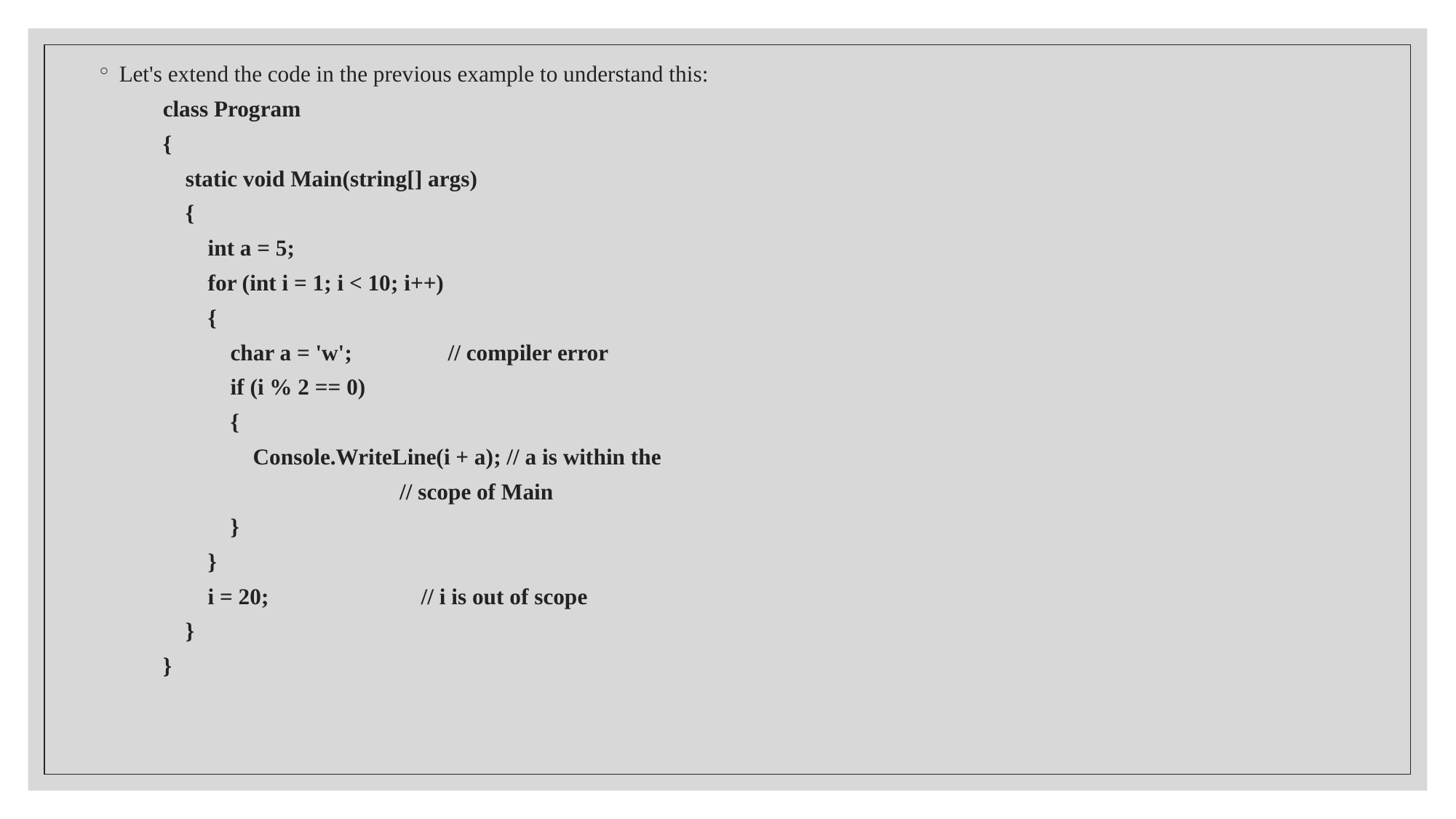

Let's extend the code in the previous example to understand this:
class Program
{
    static void Main(string[] args)
    {
        int a = 5;
        for (int i = 1; i < 10; i++)
        {
            char a = 'w';                 // compiler error
            if (i % 2 == 0)
            {
                Console.WriteLine(i + a); // a is within the
                                          // scope of Main
            }
        }
        i = 20;                           // i is out of scope
    }
}